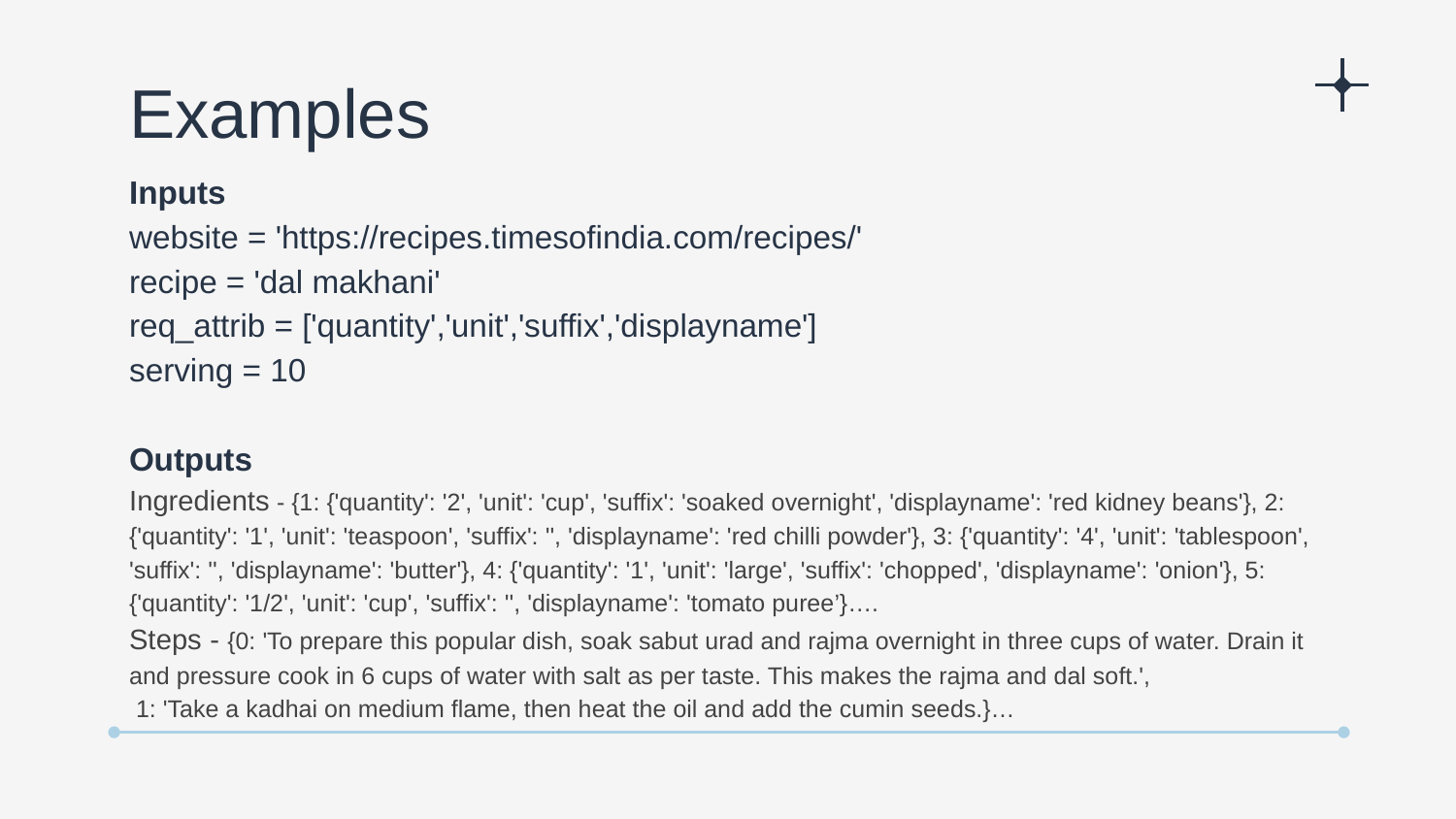

# Examples
Inputs
website = 'https://recipes.timesofindia.com/recipes/'
recipe = 'dal makhani'
req_attrib = ['quantity','unit','suffix','displayname']
serving = 10

Outputs
Ingredients - {1: {'quantity': '2', 'unit': 'cup', 'suffix': 'soaked overnight', 'displayname': 'red kidney beans'}, 2: {'quantity': '1', 'unit': 'teaspoon', 'suffix': '', 'displayname': 'red chilli powder'}, 3: {'quantity': '4', 'unit': 'tablespoon', 'suffix': '', 'displayname': 'butter'}, 4: {'quantity': '1', 'unit': 'large', 'suffix': 'chopped', 'displayname': 'onion'}, 5: {'quantity': '1/2', 'unit': 'cup', 'suffix': '', 'displayname': 'tomato puree’}….
Steps - {0: 'To prepare this popular dish, soak sabut urad and rajma overnight in three cups of water. Drain it and pressure cook in 6 cups of water with salt as per taste. This makes the rajma and dal soft.',
 1: 'Take a kadhai on medium flame, then heat the oil and add the cumin seeds.}…